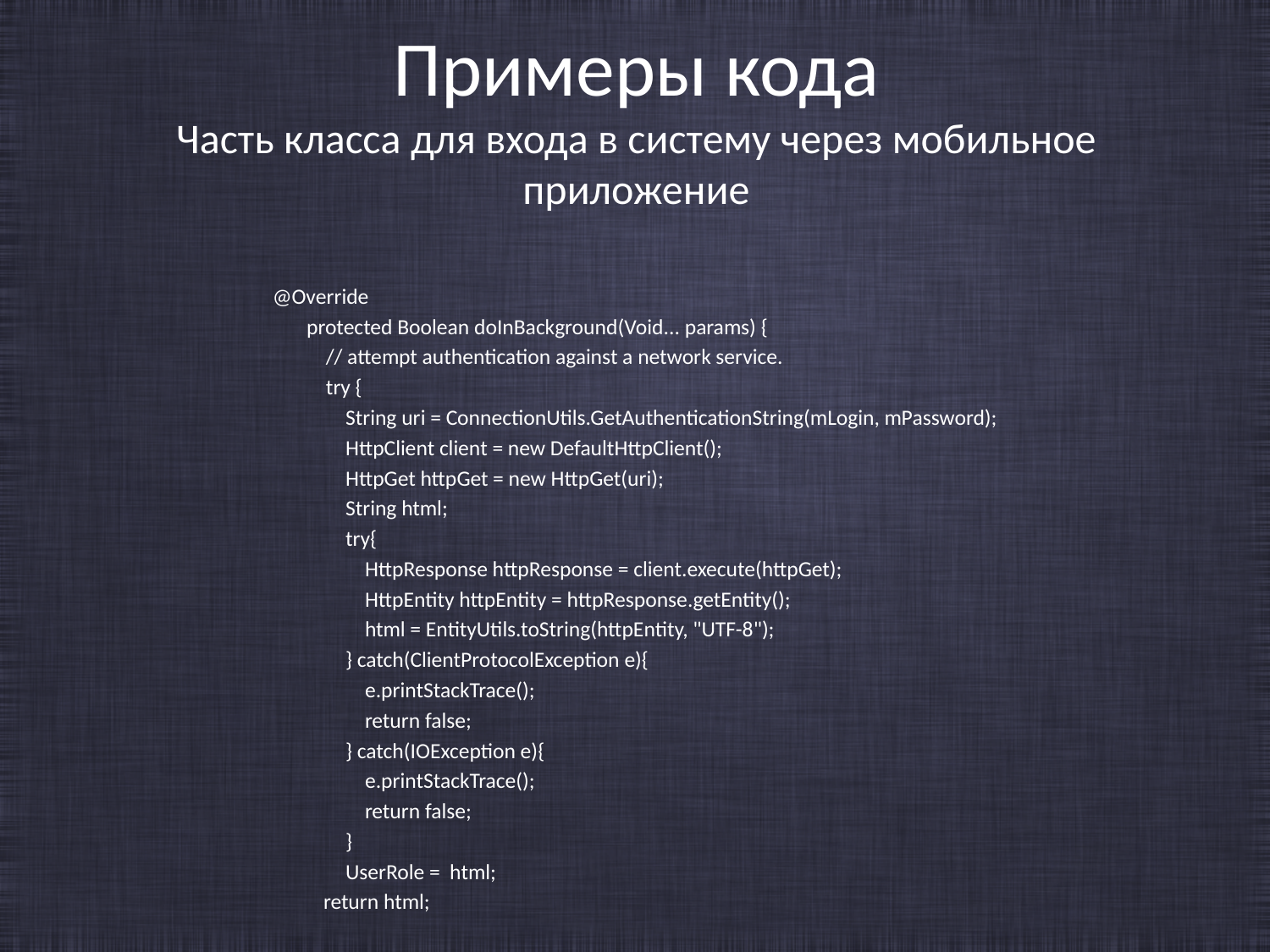

# Примеры кода Часть класса для входа в систему через мобильное приложение
 @Override
        protected Boolean doInBackground(Void... params) {
            // attempt authentication against a network service.
            try {
                String uri = ConnectionUtils.GetAuthenticationString(mLogin, mPassword);
                HttpClient client = new DefaultHttpClient();
                HttpGet httpGet = new HttpGet(uri);
                String html;
                try{
                    HttpResponse httpResponse = client.execute(httpGet);
                    HttpEntity httpEntity = httpResponse.getEntity();
                    html = EntityUtils.toString(httpEntity, "UTF-8");
                } catch(ClientProtocolException e){
                    e.printStackTrace();
                    return false;
                } catch(IOException e){
                    e.printStackTrace();
                    return false;
                }
                UserRole =  html;
	return html;